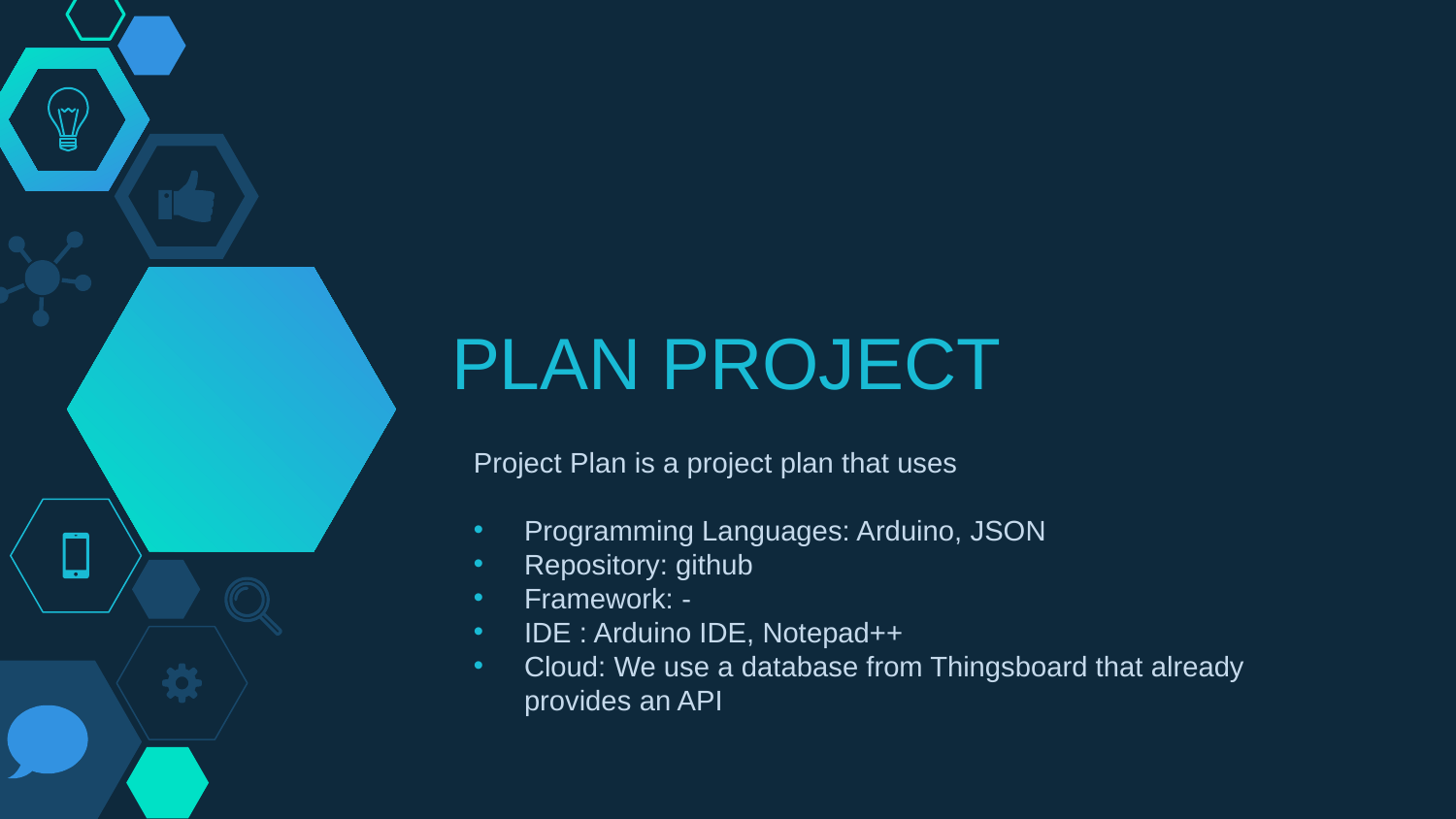

# PLAN PROJECT
Project Plan is a project plan that uses

Programming Languages: Arduino, JSON
Repository: github
Framework: -
IDE : Arduino IDE, Notepad++
Cloud: We use a database from Thingsboard that already provides an API